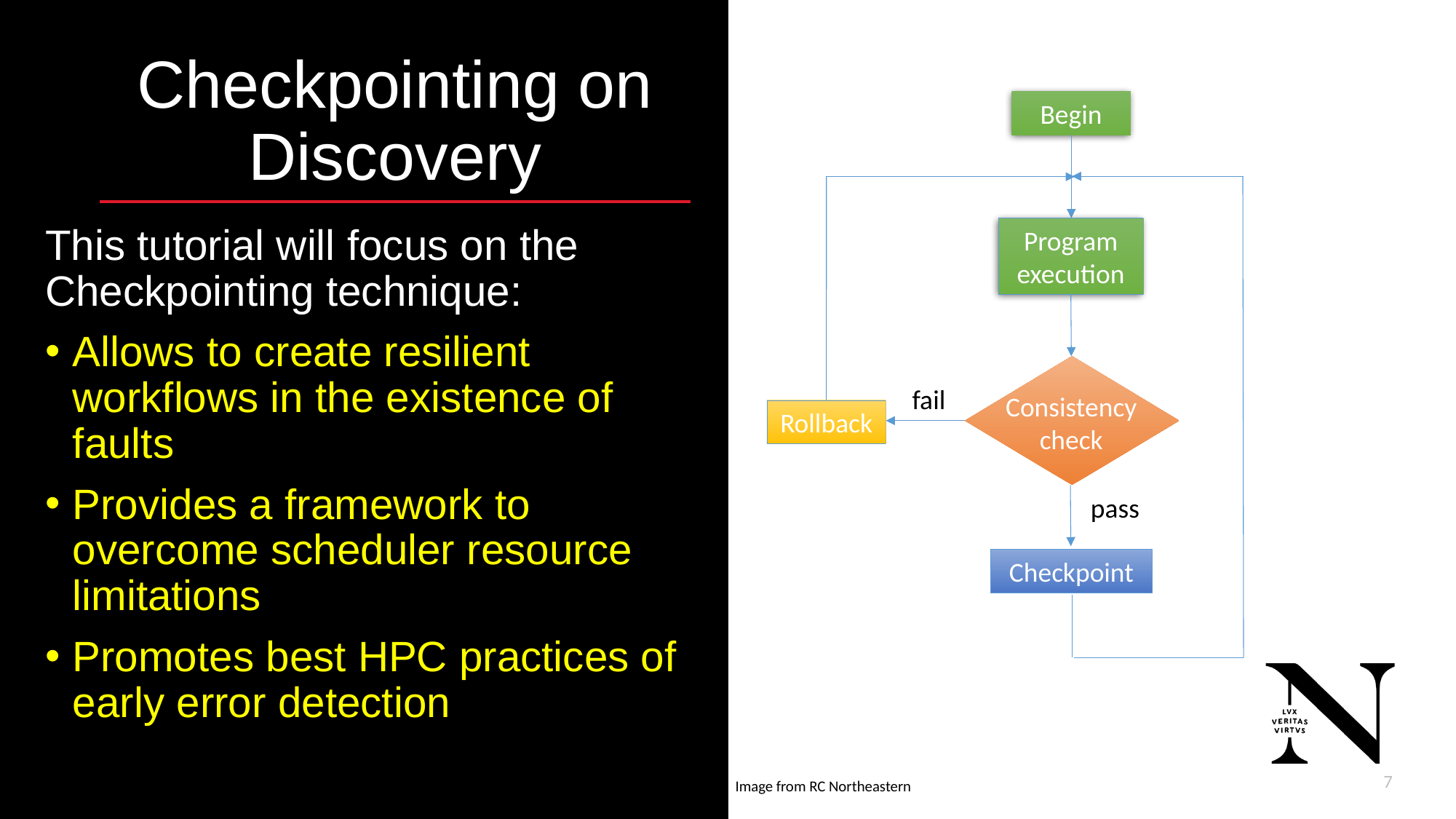

# Checkpointing on Discovery
Begin
Program execution

Consistency check
fail
Rollback
pass
Checkpoint
This tutorial will focus on the Checkpointing technique:
Allows to create resilient workflows in the existence of faults
Provides a framework to overcome scheduler resource limitations
Promotes best HPC practices of early error detection
7
Image from RC Northeastern